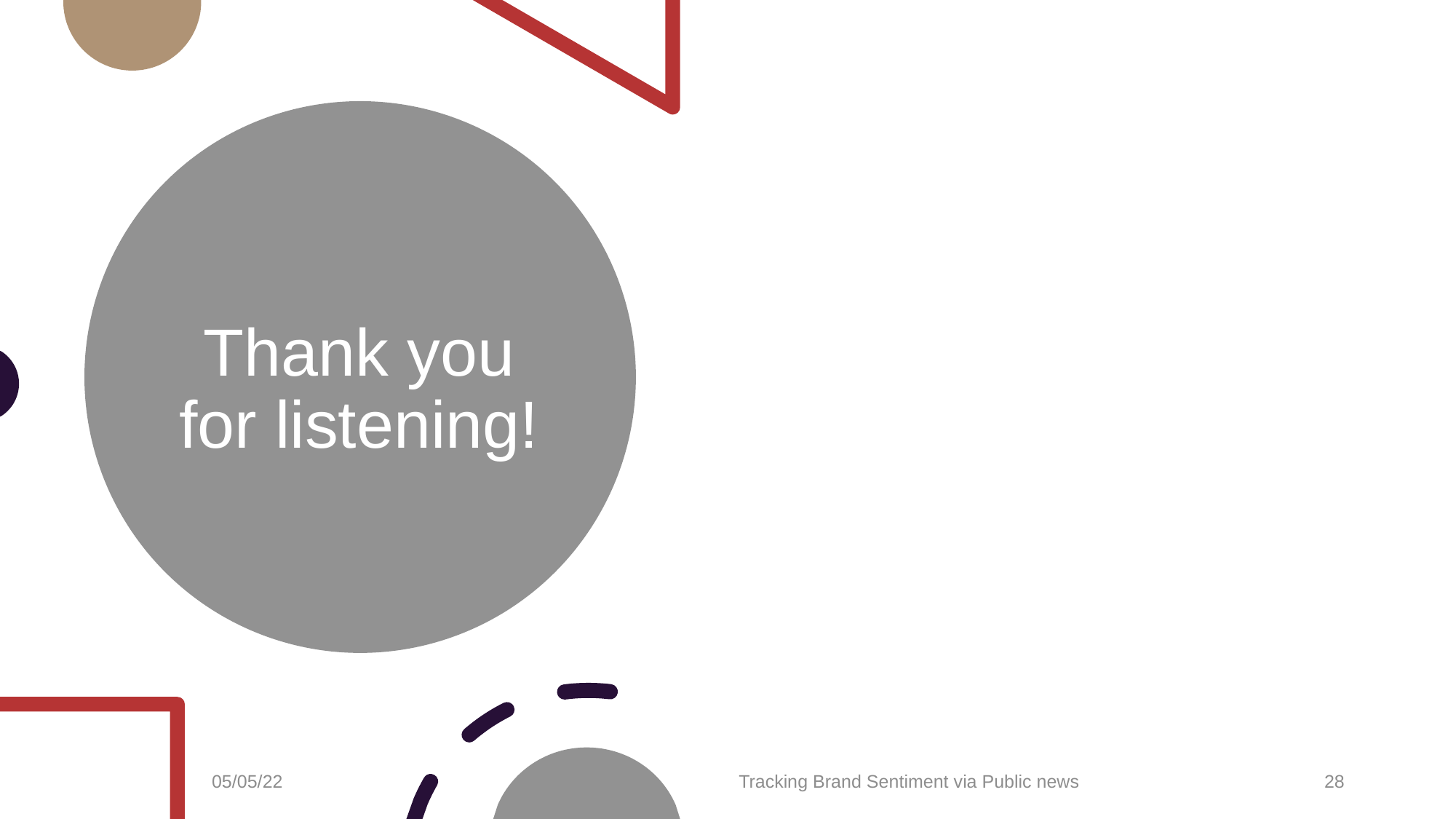

# Thank you for listening!
05/05/22
Tracking Brand Sentiment via Public news
28